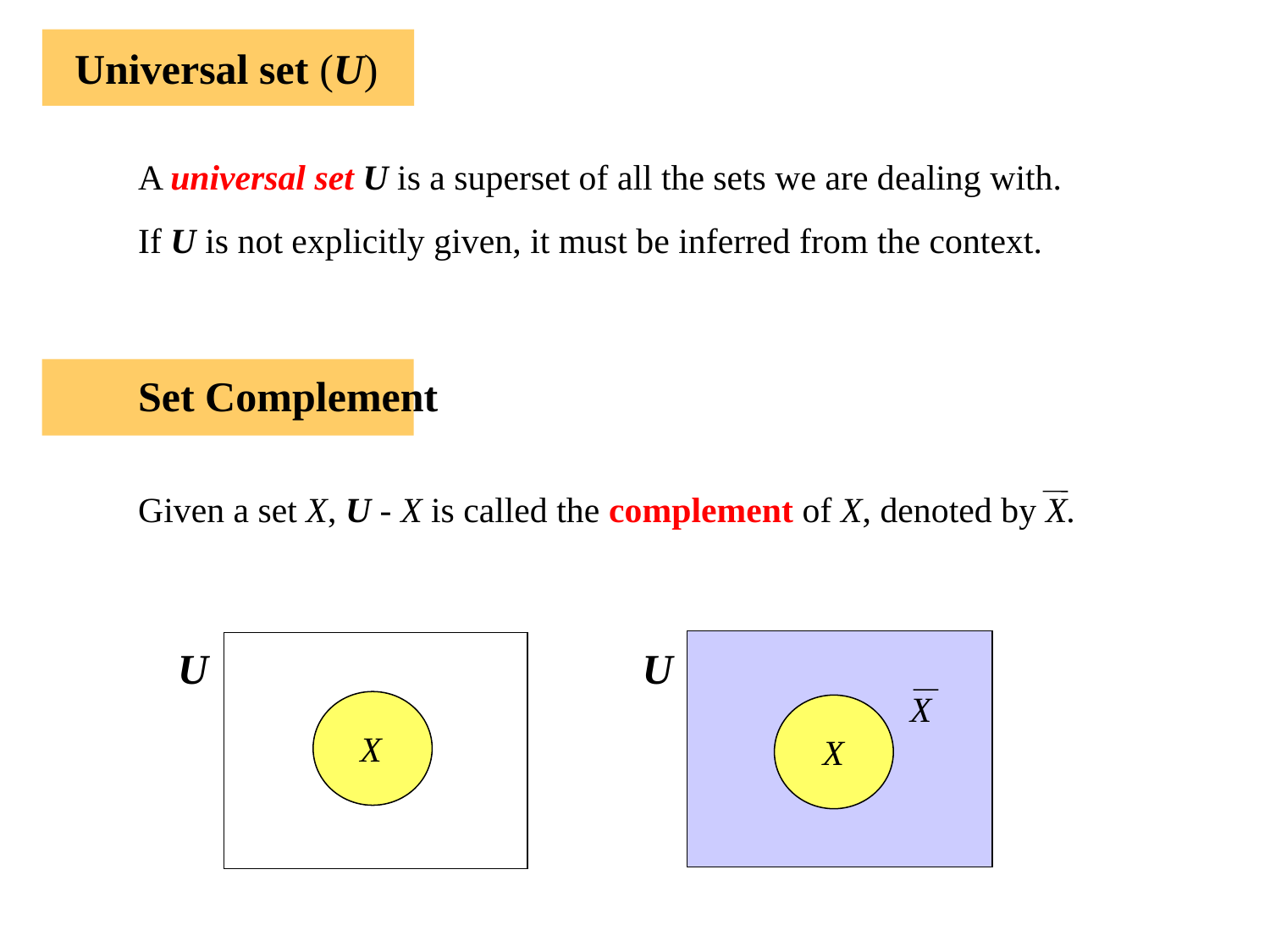

Universal set (U)

A universal set U is a superset of all the sets we are dealing with.

If U is not explicitly given, it must be inferred from the context.

Set Complement

Given a set X, U - X is called the complement of X, denoted by X.

U
U
X

X
X